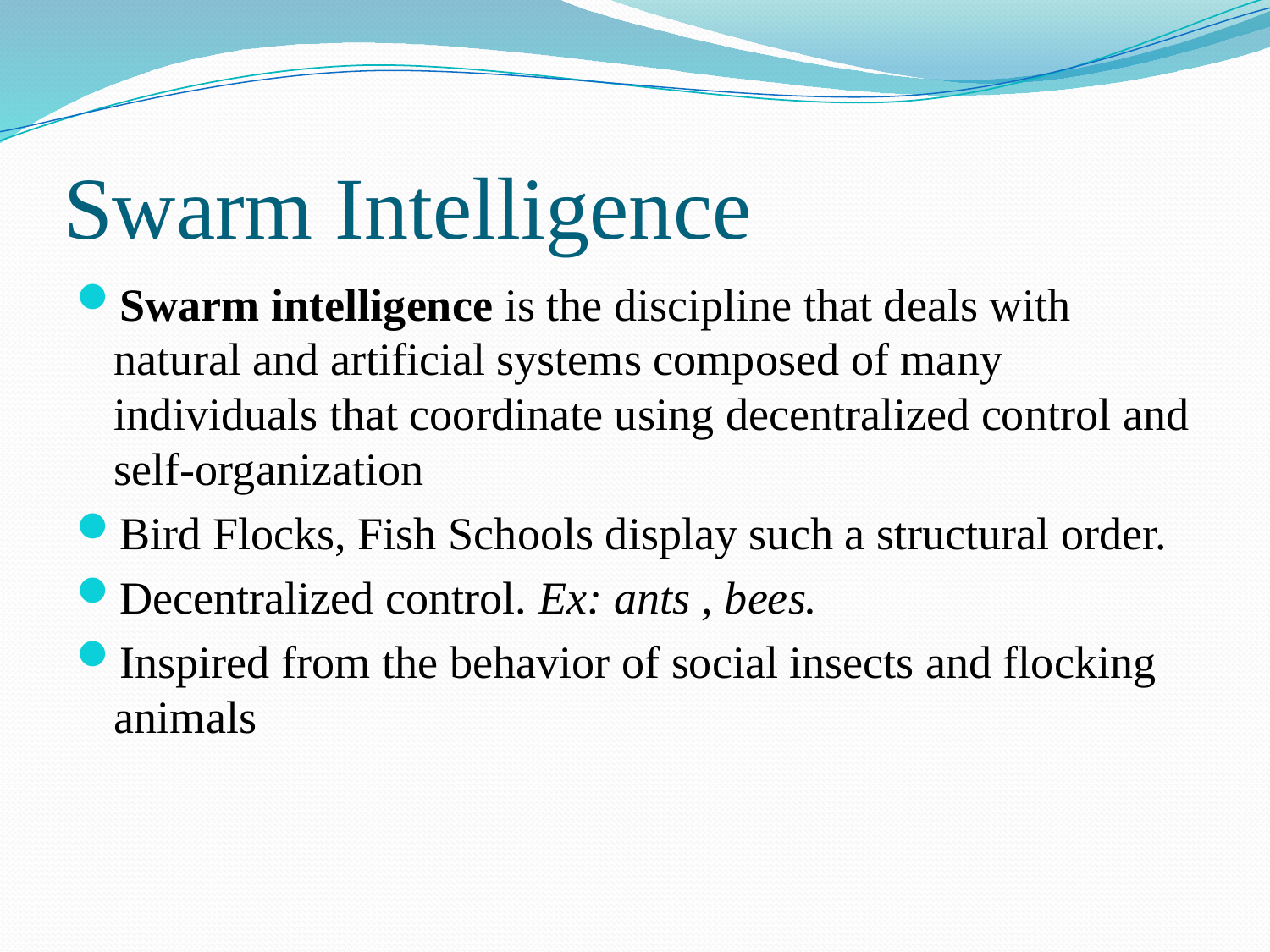

# Swarm Intelligence
Swarm intelligence is the discipline that deals with natural and artificial systems composed of many individuals that coordinate using decentralized control and self-organization
Bird Flocks, Fish Schools display such a structural order.
Decentralized control. Ex: ants , bees.
Inspired from the behavior of social insects and flocking animals